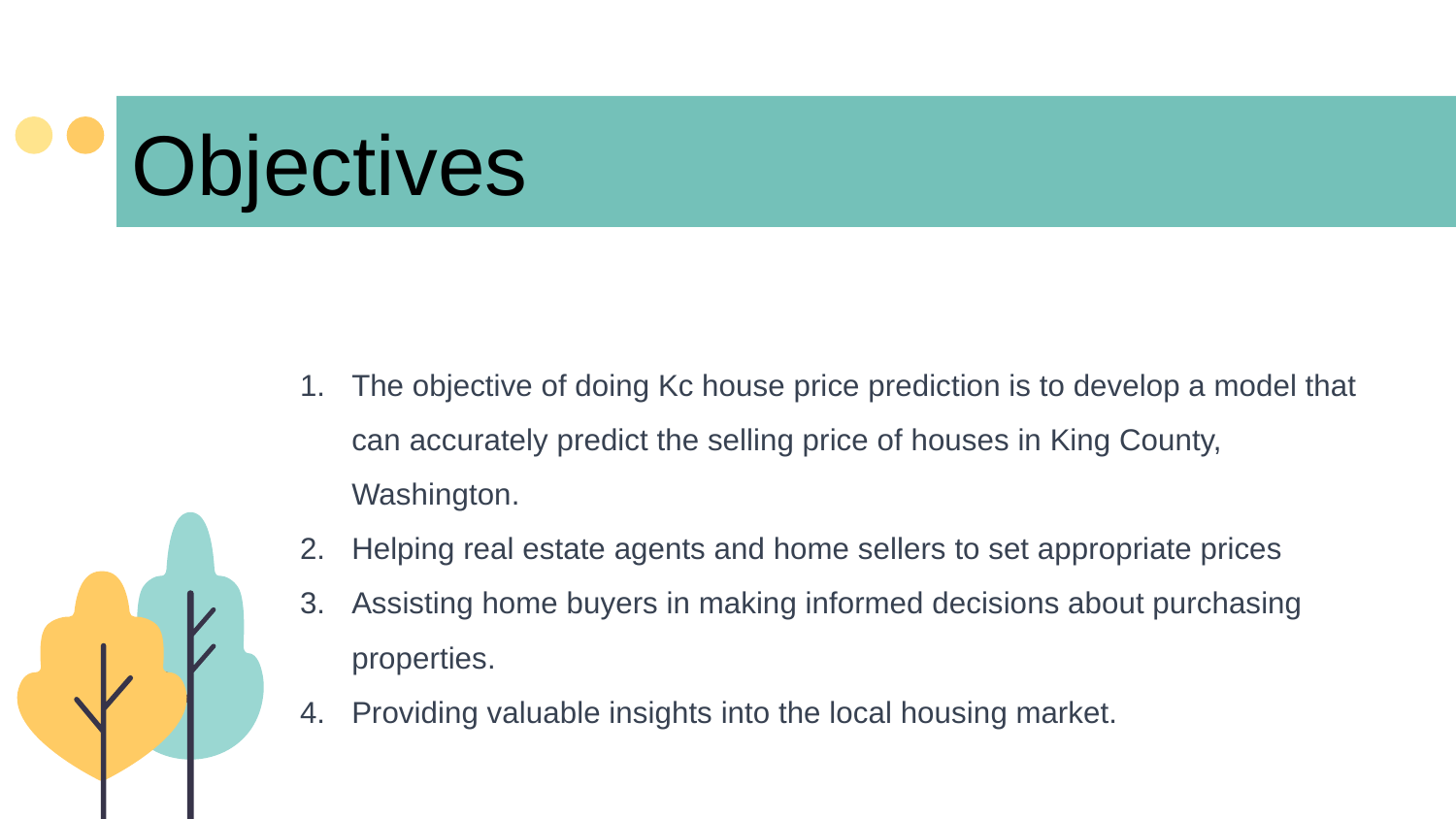

Objectives

The objective of doing Kc house price prediction is to develop a model that can accurately predict the selling price of houses in King County, Washington.
Helping real estate agents and home sellers to set appropriate prices
Assisting home buyers in making informed decisions about purchasing properties.
Providing valuable insights into the local housing market.